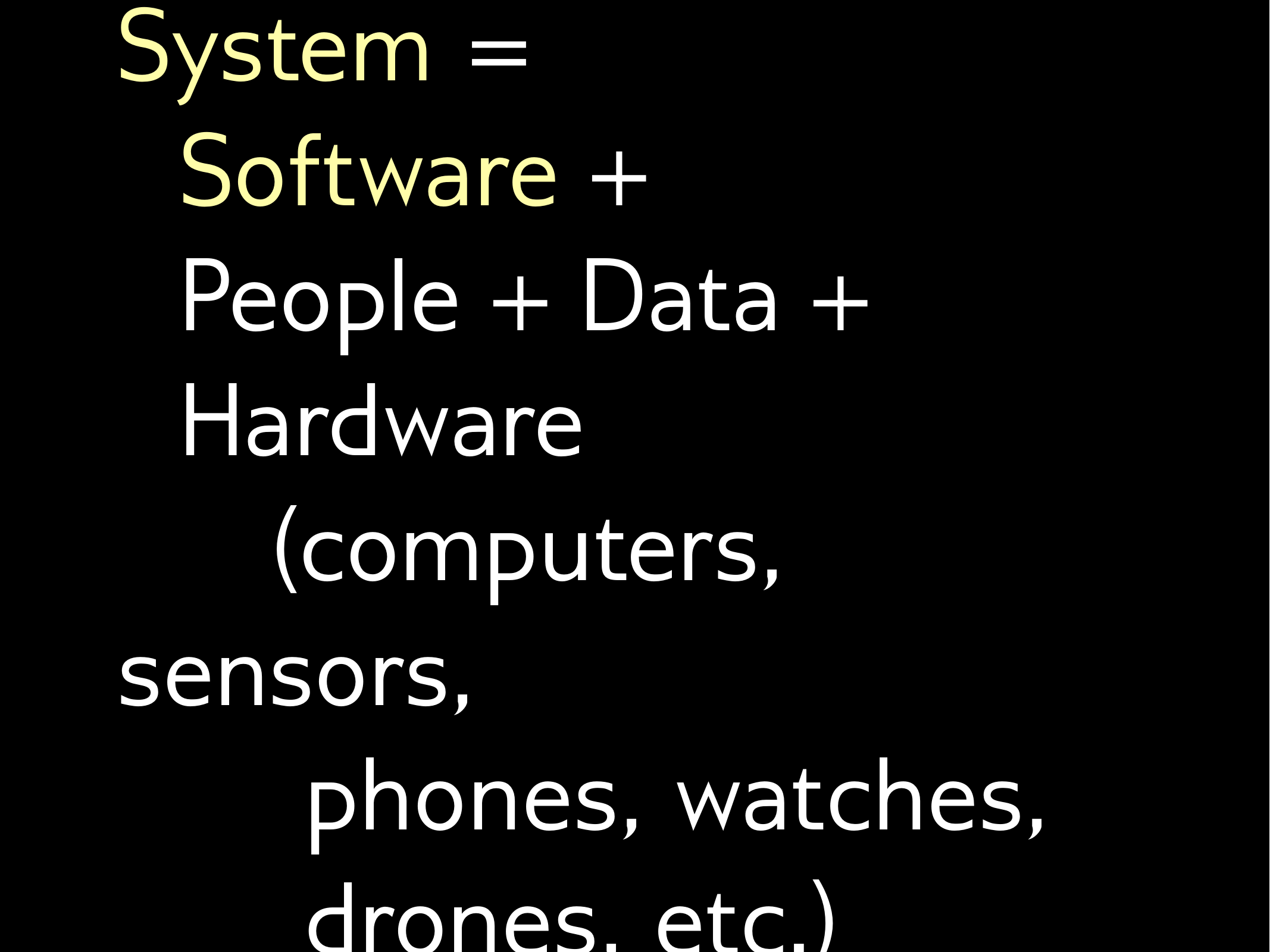

# System =
  Software +
  People + Data +
  Hardware
     (computers, sensors,
      phones, watches,
      drones, etc.)